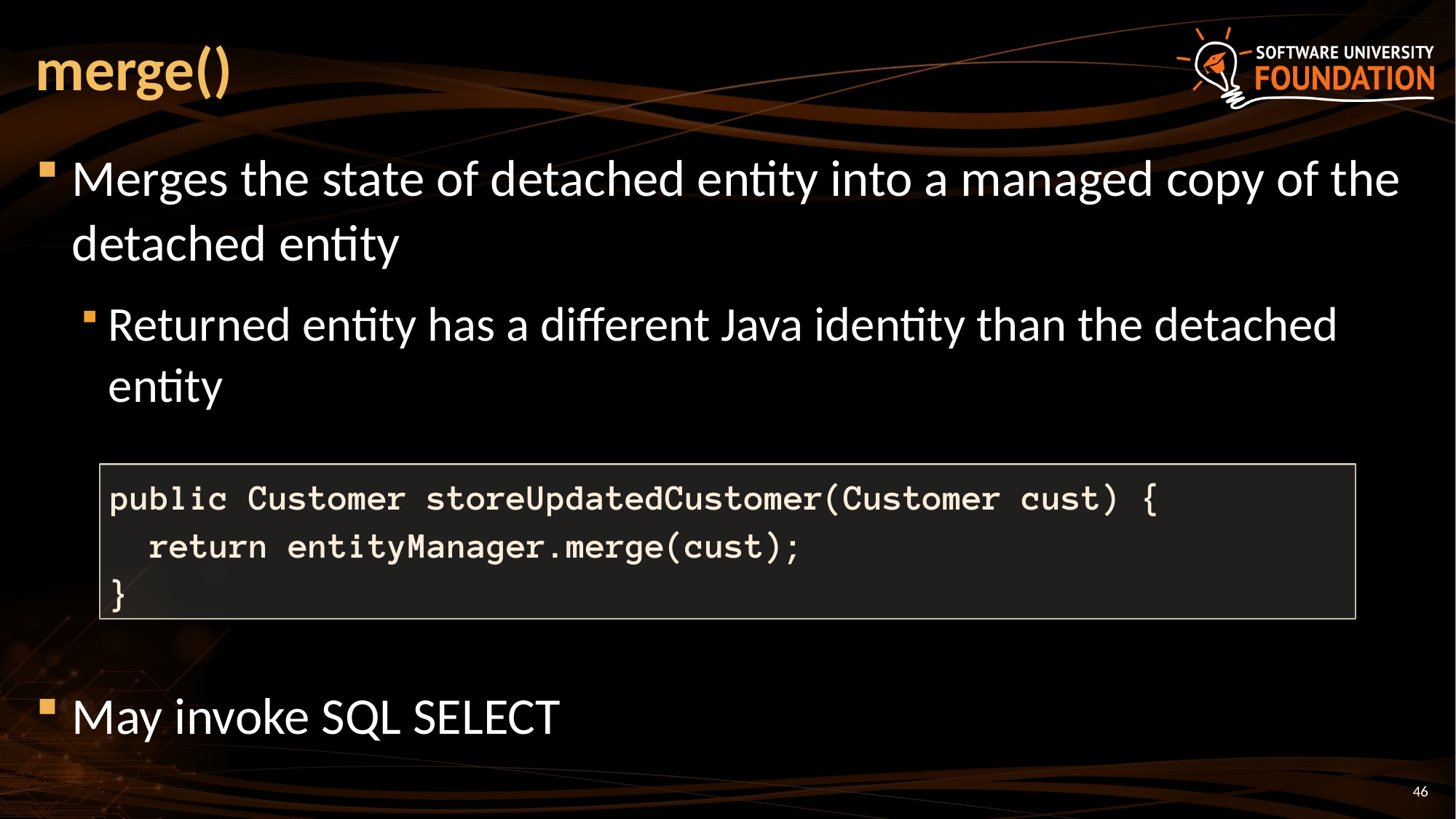

# merge()
Merges the state of detached entity into a managed copy of the detached entity
Returned entity has a different Java identity than the detached entity

May invoke SQL SELECT

public Customer storeUpdatedCustomer(Customer cust) {
  return entityManager.merge(cust);
}
46